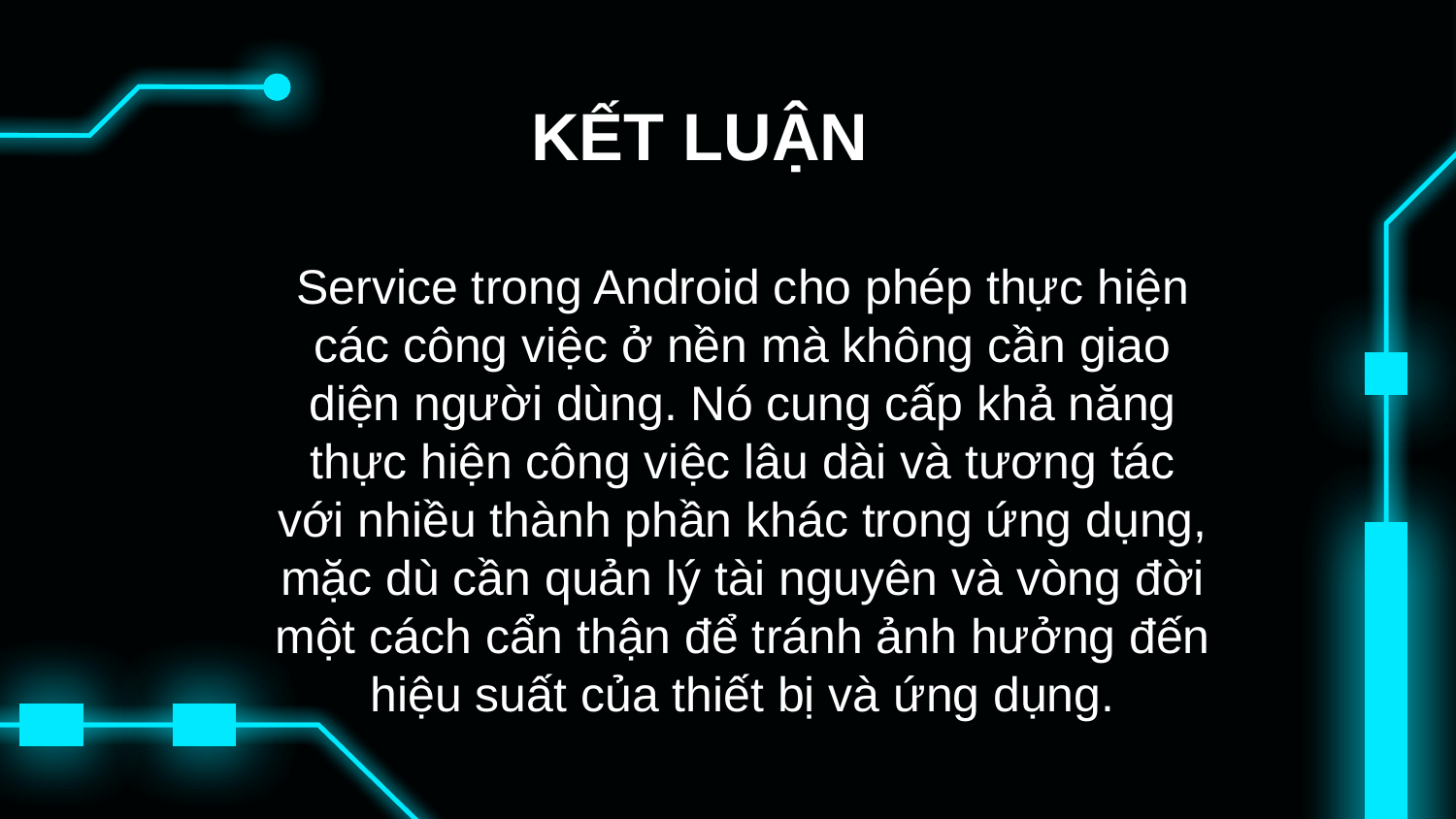

# KẾT LUẬN
Service trong Android cho phép thực hiện các công việc ở nền mà không cần giao diện người dùng. Nó cung cấp khả năng thực hiện công việc lâu dài và tương tác với nhiều thành phần khác trong ứng dụng, mặc dù cần quản lý tài nguyên và vòng đời một cách cẩn thận để tránh ảnh hưởng đến hiệu suất của thiết bị và ứng dụng.